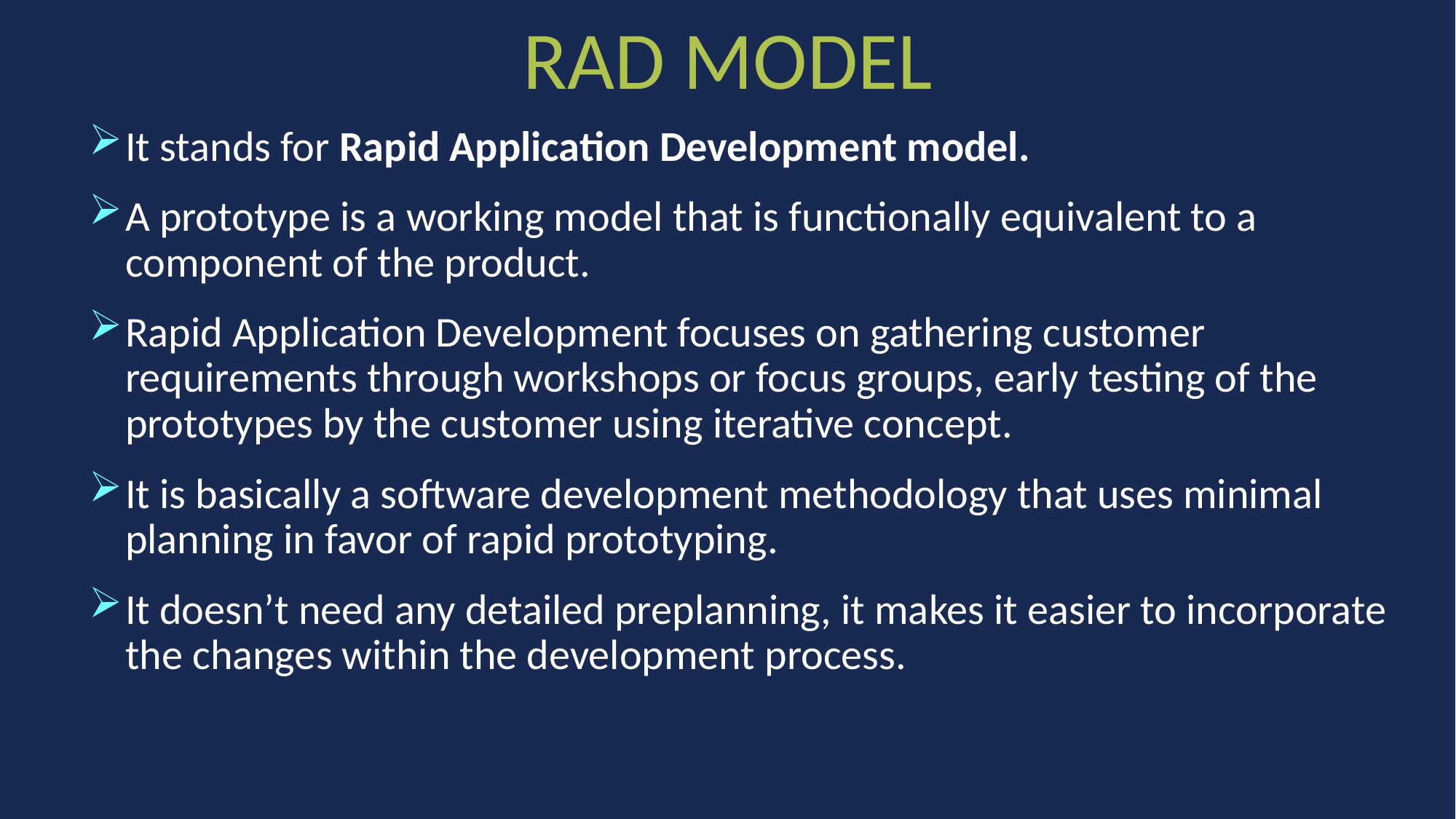

# RAD MODEL
It stands for Rapid Application Development model.
A prototype is a working model that is functionally equivalent to a component of the product.
Rapid Application Development focuses on gathering customer requirements through workshops or focus groups, early testing of the prototypes by the customer using iterative concept.
It is basically a software development methodology that uses minimal planning in favor of rapid prototyping.
It doesn’t need any detailed preplanning, it makes it easier to incorporate the changes within the development process.